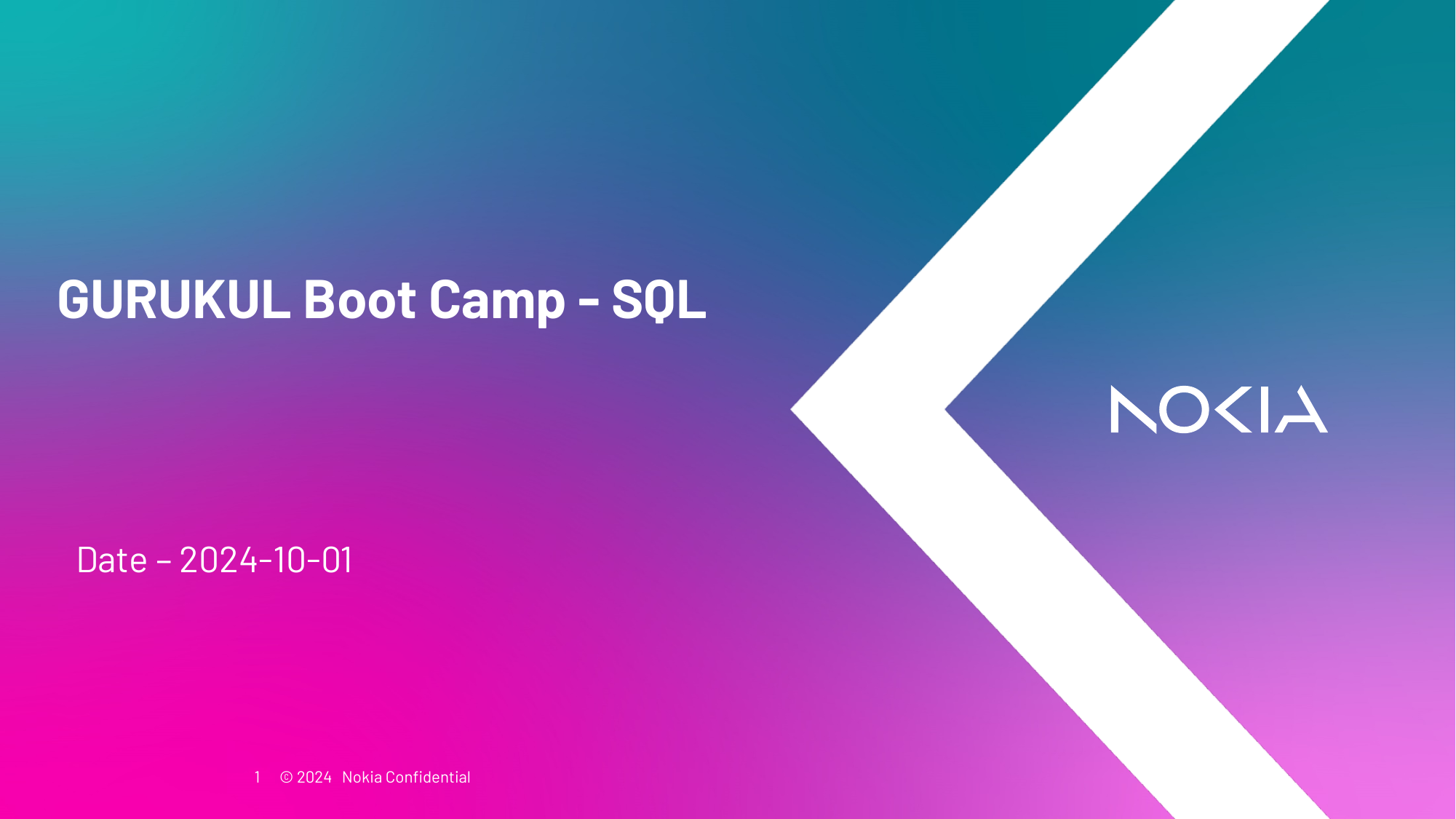

GURUKUL Boot Camp - SQL

Date – 2024-10-01
1      © 2024   Nokia Confidential